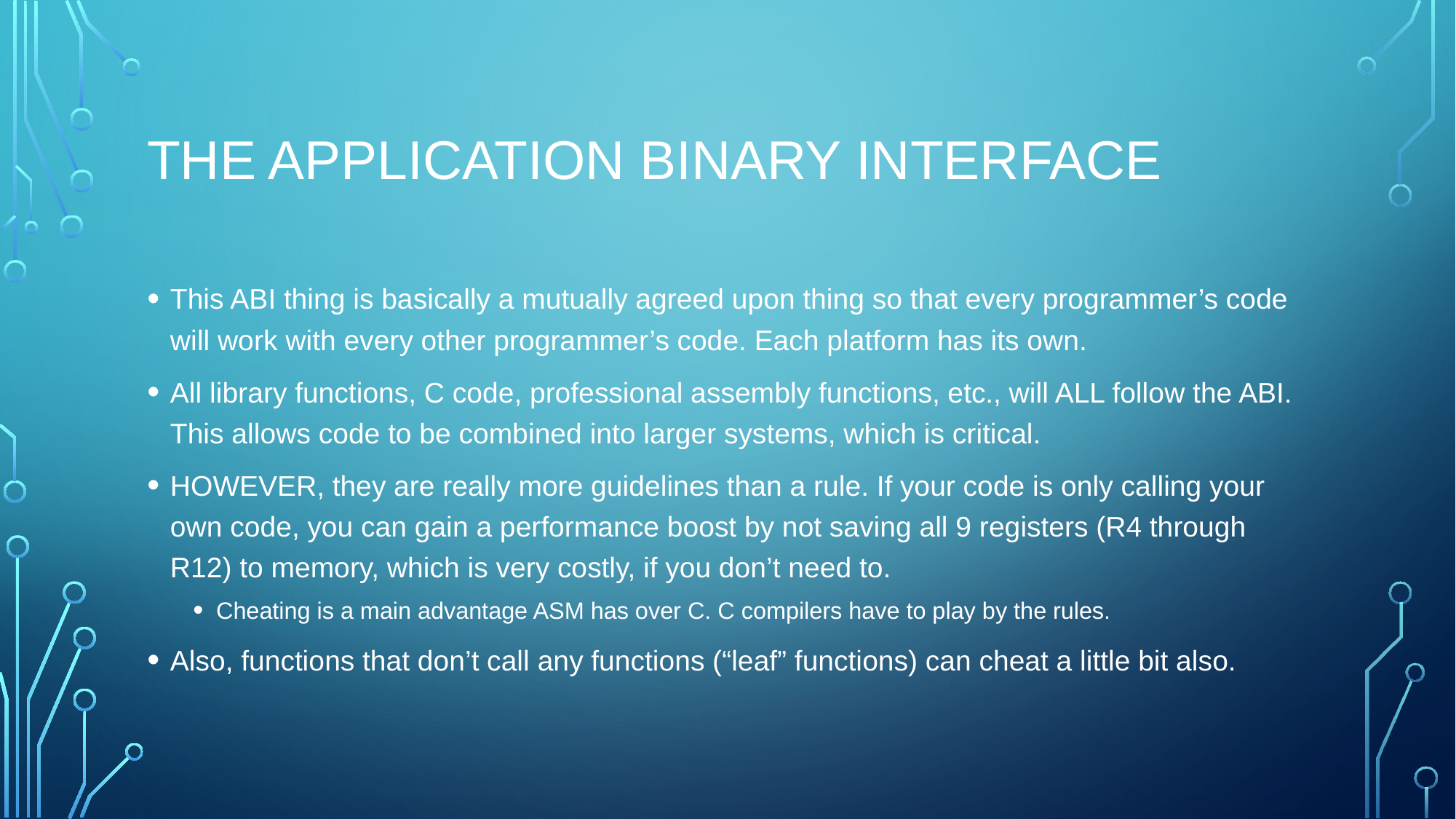

# The Application Binary Interface
This ABI thing is basically a mutually agreed upon thing so that every programmer’s code will work with every other programmer’s code. Each platform has its own.
All library functions, C code, professional assembly functions, etc., will ALL follow the ABI. This allows code to be combined into larger systems, which is critical.
HOWEVER, they are really more guidelines than a rule. If your code is only calling your own code, you can gain a performance boost by not saving all 9 registers (R4 through R12) to memory, which is very costly, if you don’t need to.
Cheating is a main advantage ASM has over C. C compilers have to play by the rules.
Also, functions that don’t call any functions (“leaf” functions) can cheat a little bit also.